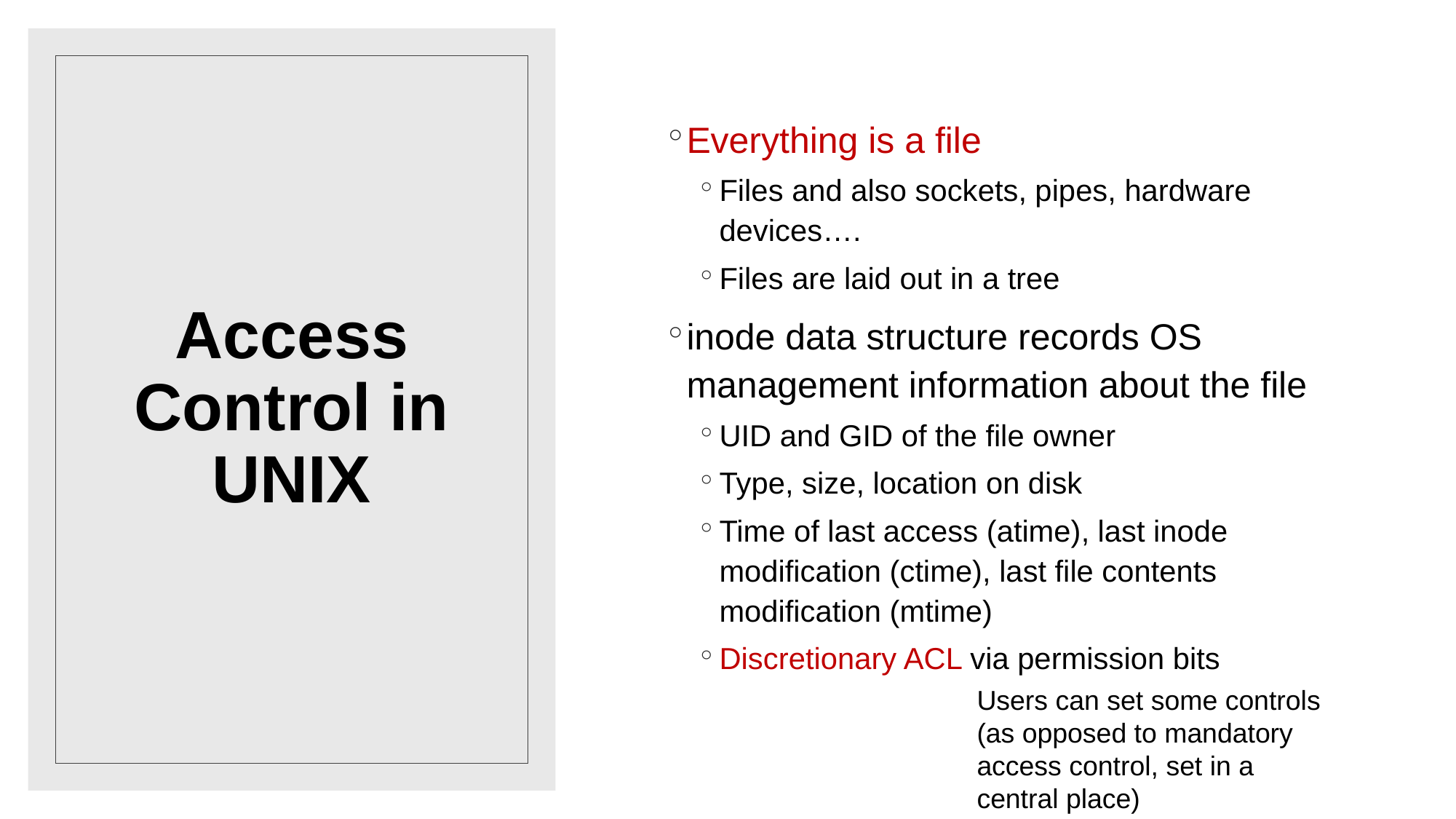

Everything is a file
Files and also sockets, pipes, hardware devices….
Files are laid out in a tree
inode data structure records OS management information about the file
UID and GID of the file owner
Type, size, location on disk
Time of last access (atime), last inode modification (ctime), last file contents modification (mtime)
Discretionary ACL via permission bits
# Access Control in UNIX
Users can set some controls (as opposed to mandatory access control, set in a central place)